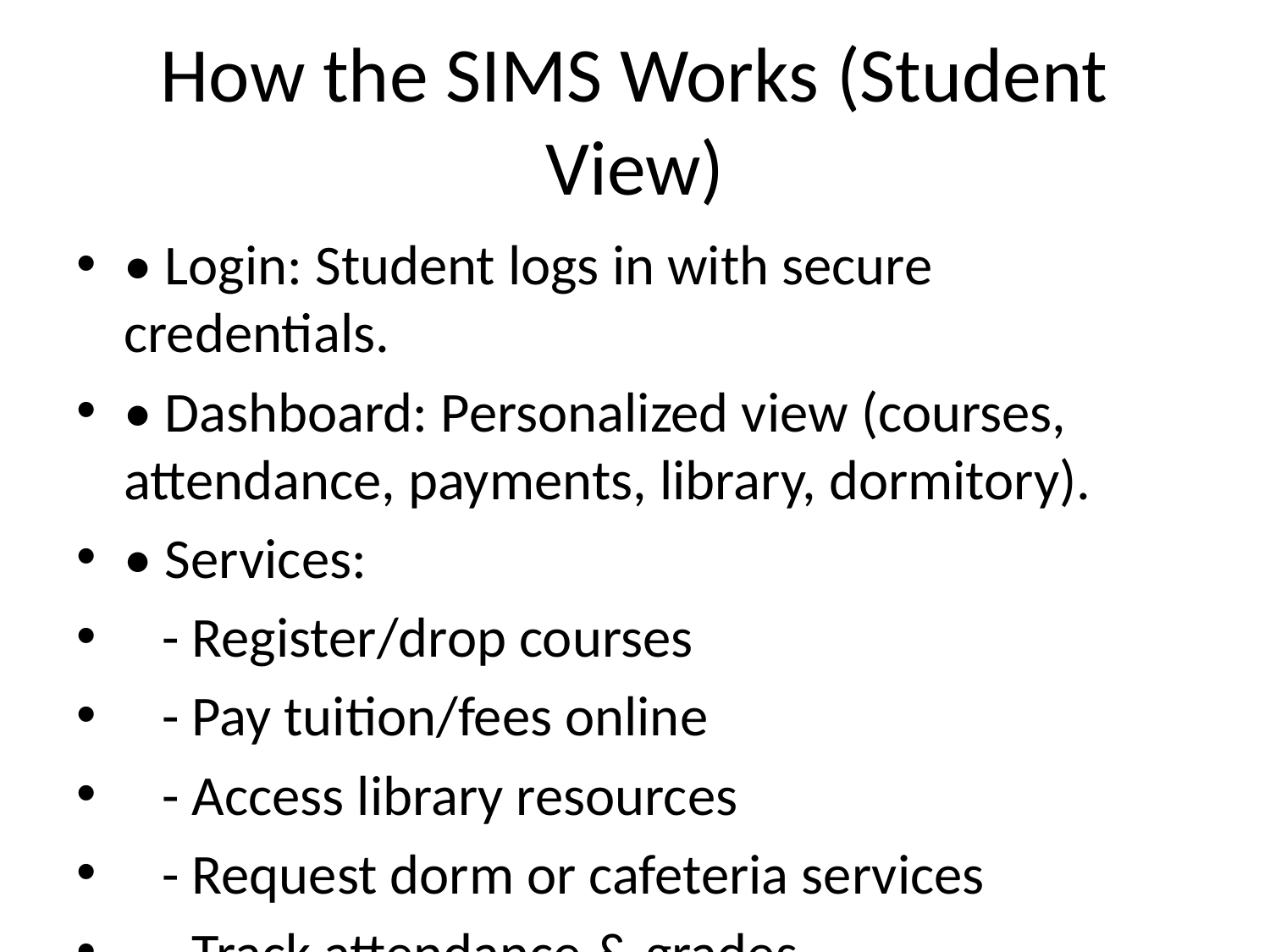

# How the SIMS Works (Student View)
• Login: Student logs in with secure credentials.
• Dashboard: Personalized view (courses, attendance, payments, library, dormitory).
• Services:
   - Register/drop courses
   - Pay tuition/fees online
   - Access library resources
   - Request dorm or cafeteria services
   - Track attendance & grades
   - Submit requests or complaints
• Alumni: After graduation, student transitions to alumni services.